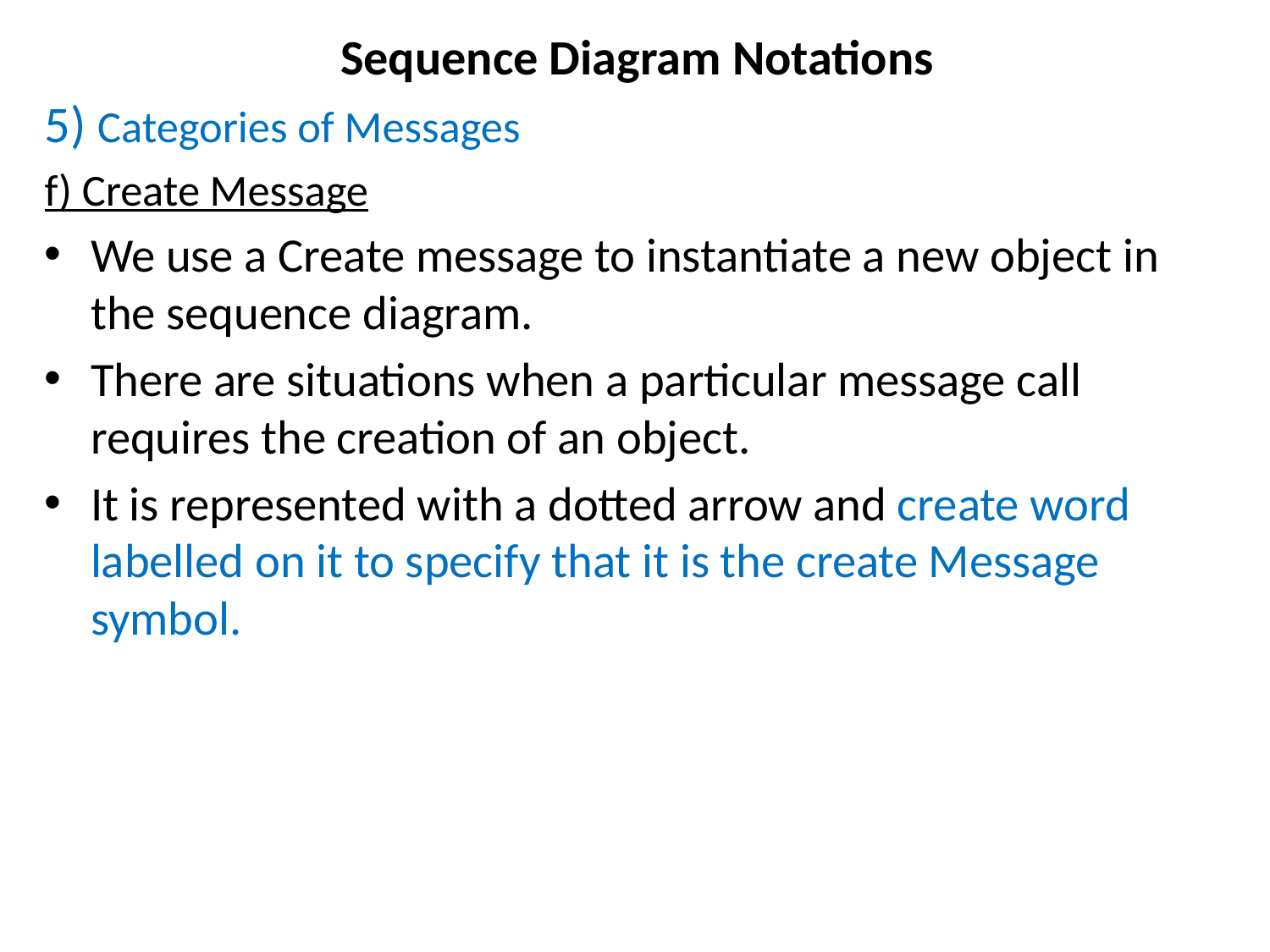

# Sequence Diagram Notations
5) Categories of Messages
f) Create Message
We use a Create message to instantiate a new object in the sequence diagram.
There are situations when a particular message call requires the creation of an object.
It is represented with a dotted arrow and create word labelled on it to specify that it is the create Message symbol.